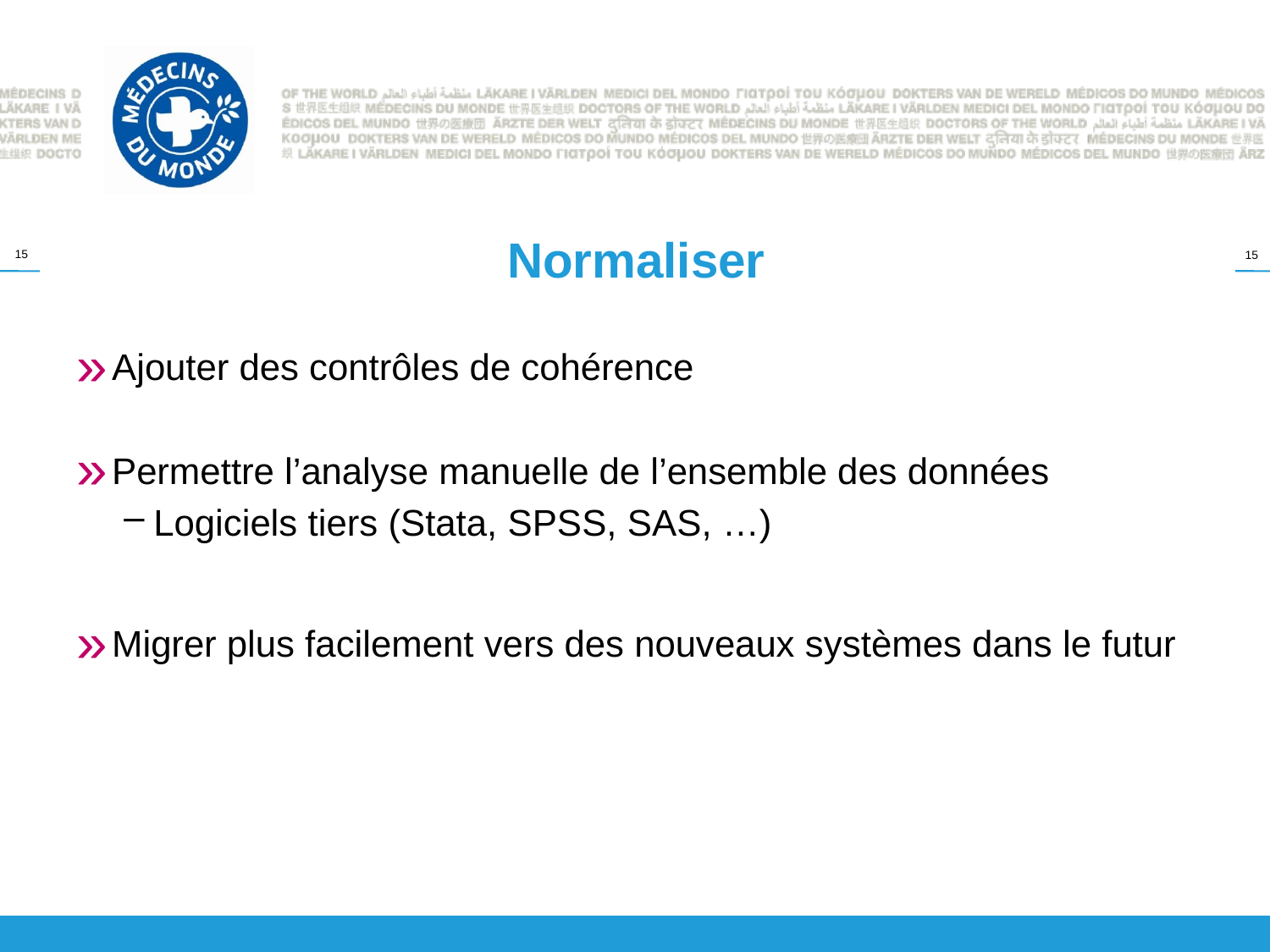

# Normaliser
Ajouter des contrôles de cohérence

Permettre l’analyse manuelle de l’ensemble des données
Logiciels tiers (Stata, SPSS, SAS, …)

Migrer plus facilement vers des nouveaux systèmes dans le futur